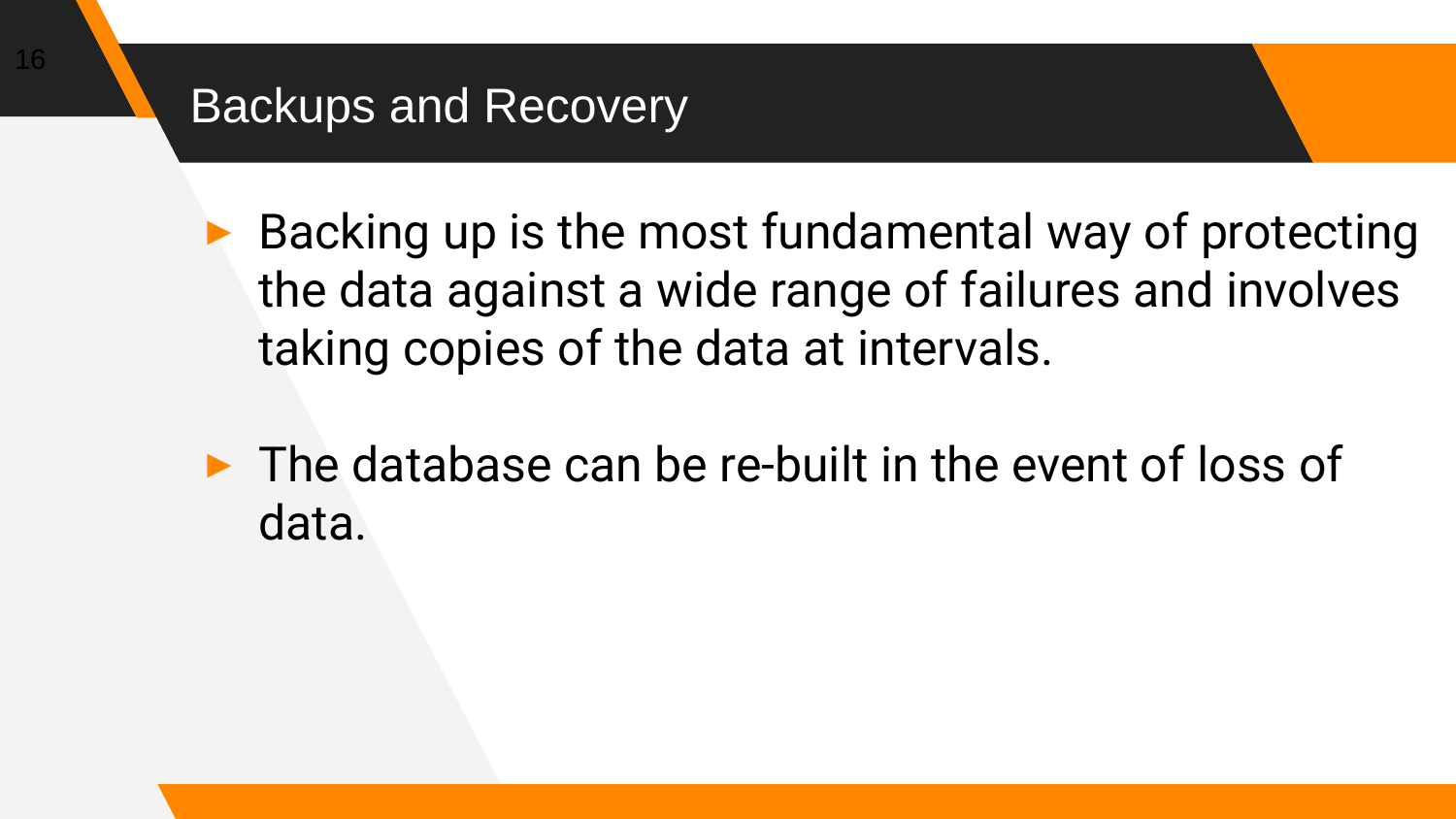

16
# Backups and Recovery
Backing up is the most fundamental way of protecting the data against a wide range of failures and involves taking copies of the data at intervals.

The database can be re-built in the event of loss of data.